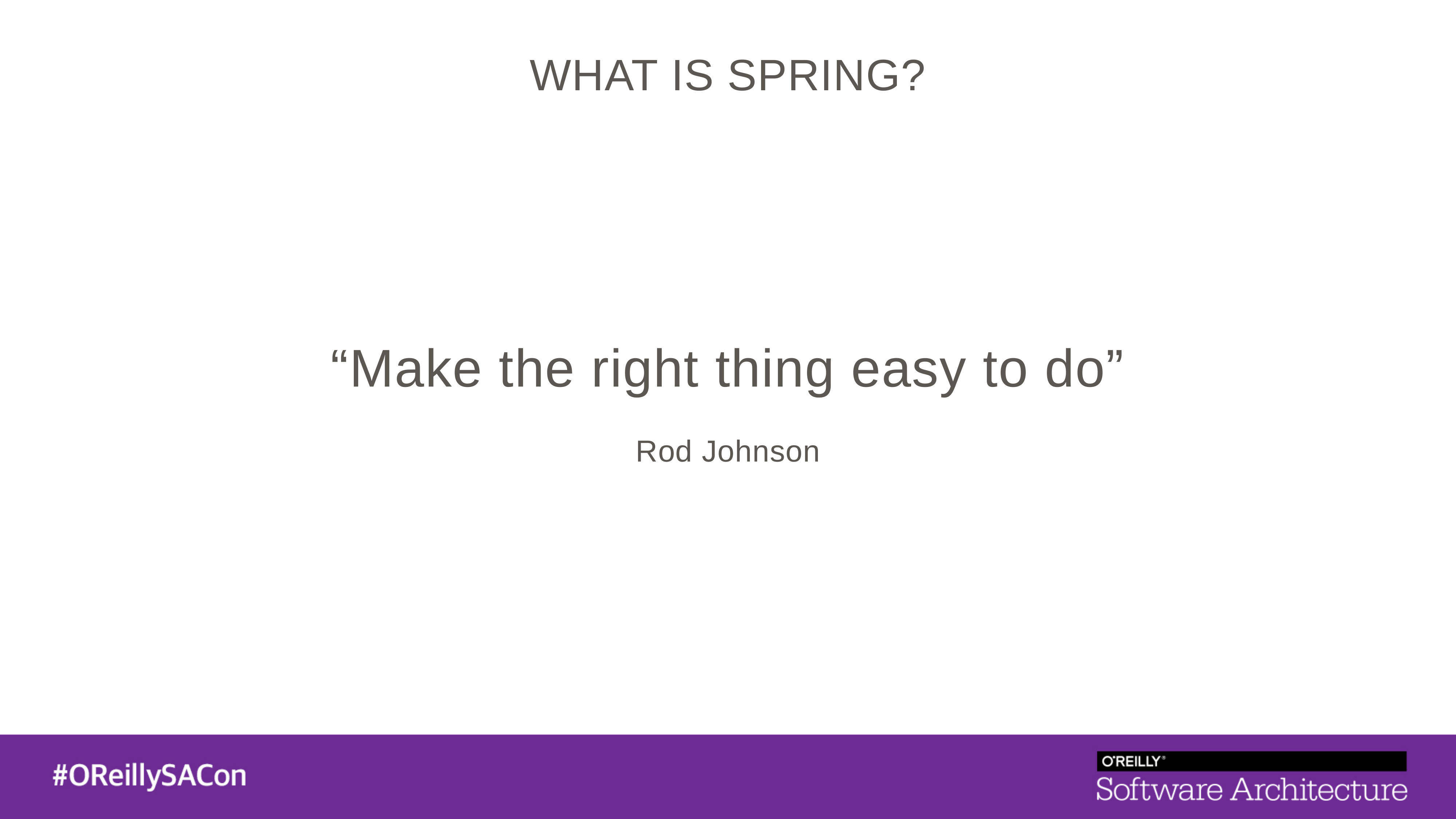

What is Spring?
“Make the right thing easy to do”
Rod Johnson